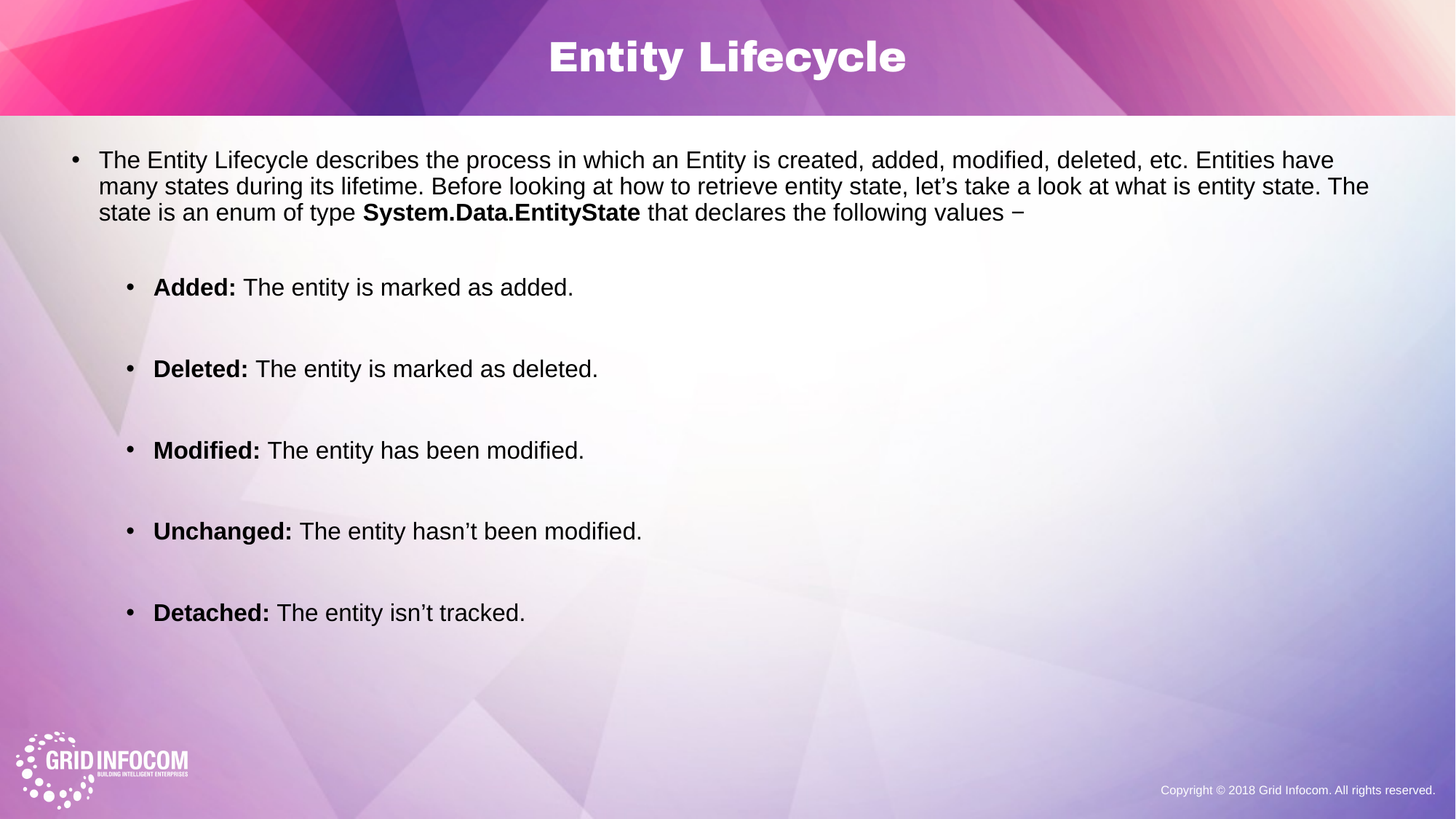

# Entity Lifecycle
The Entity Lifecycle describes the process in which an Entity is created, added, modified, deleted, etc. Entities have many states during its lifetime. Before looking at how to retrieve entity state, let’s take a look at what is entity state. The state is an enum of type System.Data.EntityState that declares the following values −

Added: The entity is marked as added.

Deleted: The entity is marked as deleted.

Modified: The entity has been modified.

Unchanged: The entity hasn’t been modified.

Detached: The entity isn’t tracked.